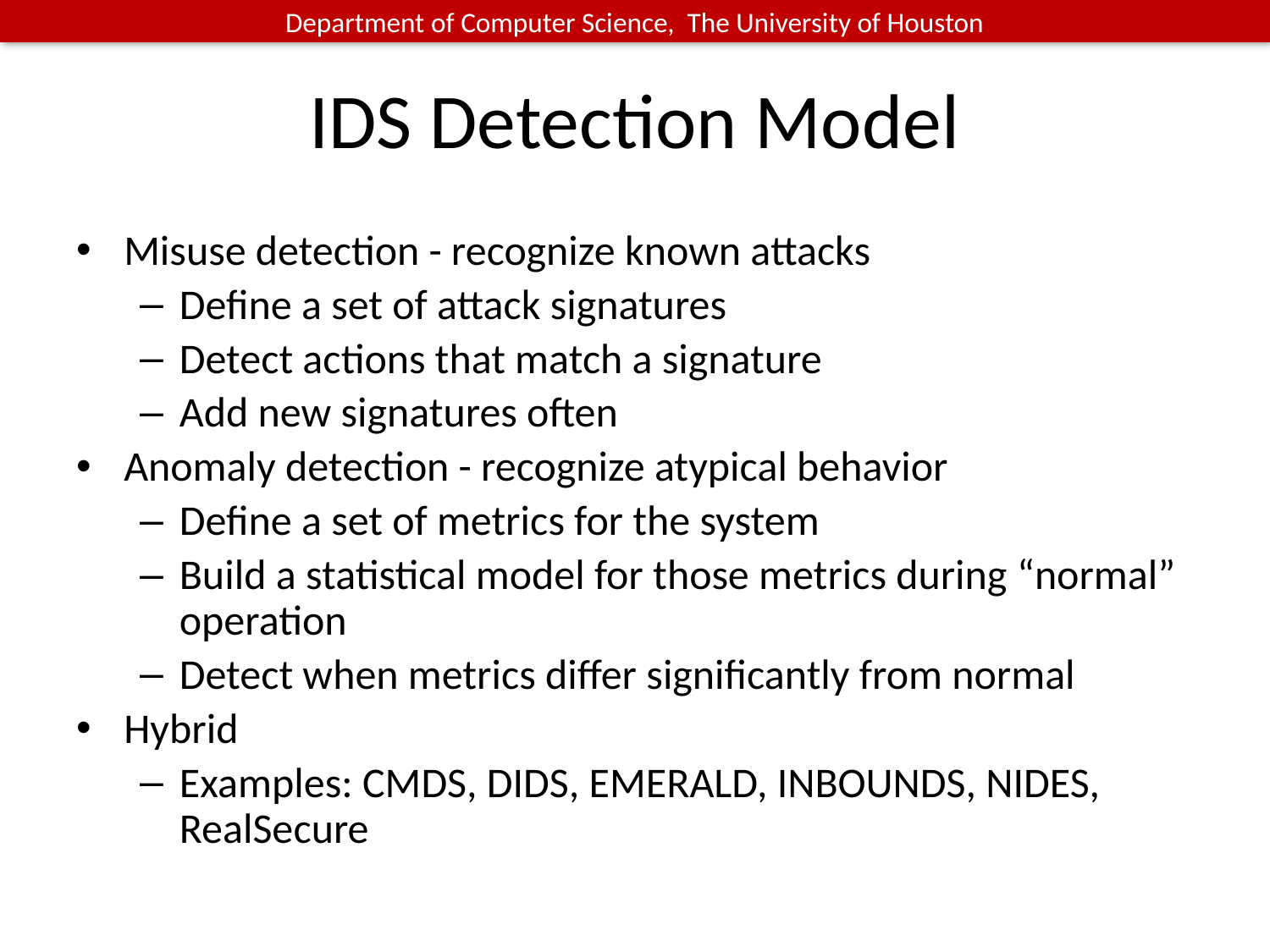

# IDS Detection Model
Misuse detection - recognize known attacks
Define a set of attack signatures
Detect actions that match a signature
Add new signatures often
Anomaly detection - recognize atypical behavior
Define a set of metrics for the system
Build a statistical model for those metrics during “normal” operation
Detect when metrics differ significantly from normal
Hybrid
Examples: CMDS, DIDS, EMERALD, INBOUNDS, NIDES, RealSecure